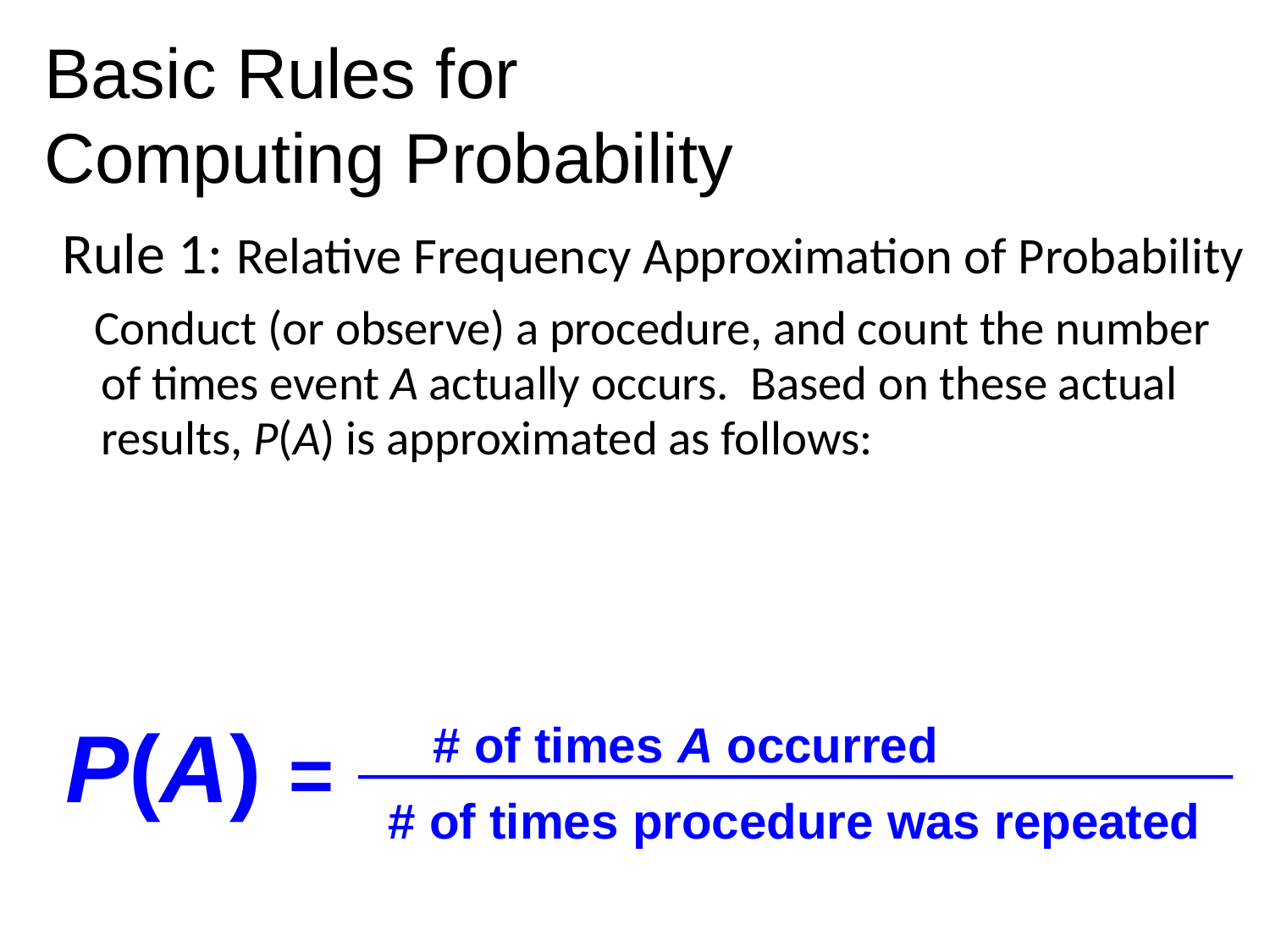

Basic Rules for
Computing Probability

Rule 1: Relative Frequency Approximation of Probability
   Conduct (or observe) a procedure, and count the number of times event A actually occurs.  Based on these actual results, P(A) is approximated as follows:

P(A) =
# of times A occurred

# of times procedure was repeated